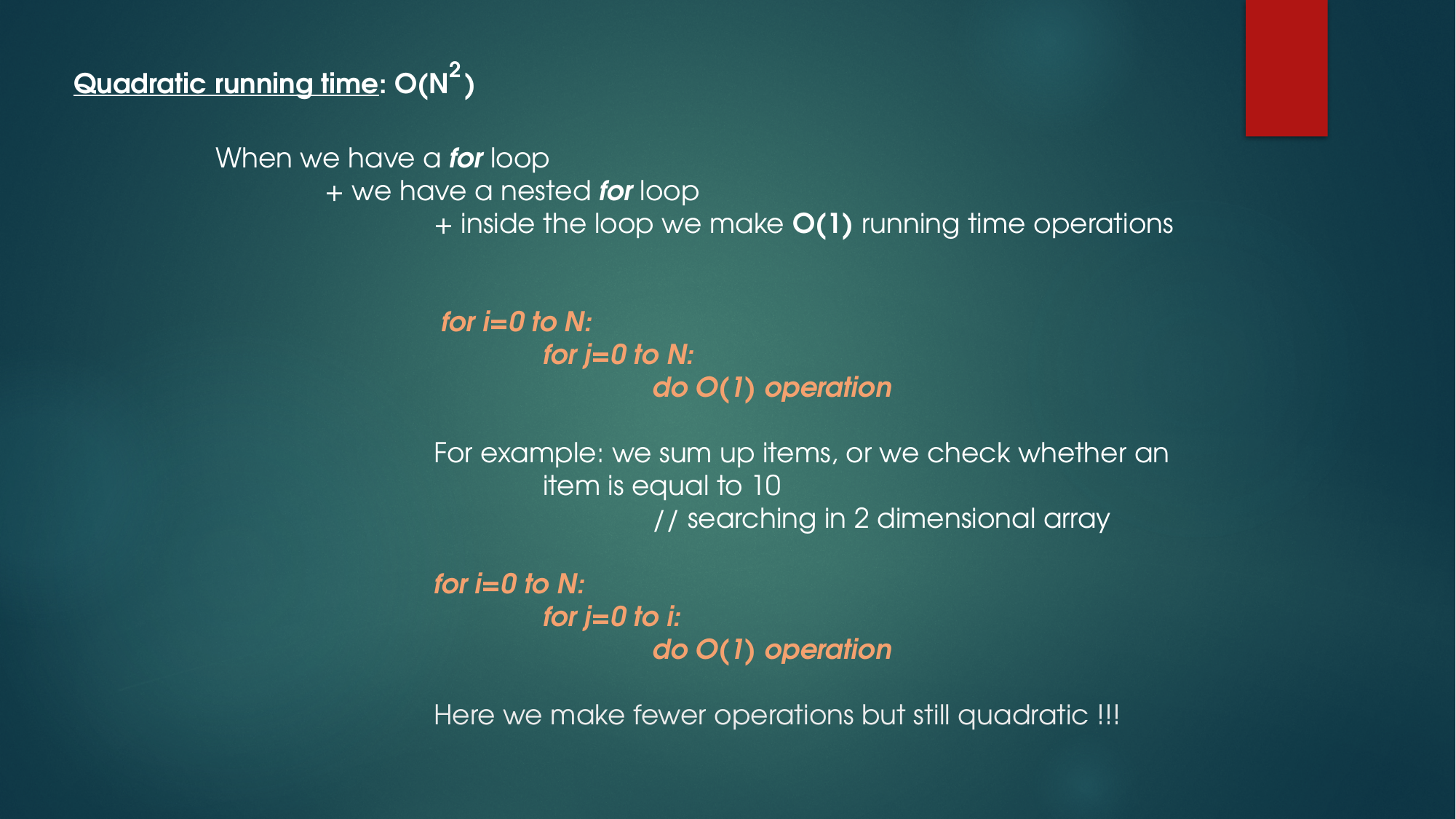

2
Quadratic running time: O(N  )
When we have a for loop
	+ we have a nested for loop
		+ inside the loop we make O(1) running time operations

		 for i=0 to N:
			for j=0 to N:
				do O(1) operation

		For example: we sum up items, or we check whether an
			item is equal to 10
				// searching in 2 dimensional array

		for i=0 to N:
			for j=0 to i:
				do O(1) operation

		Here we make fewer operations but still quadratic !!!